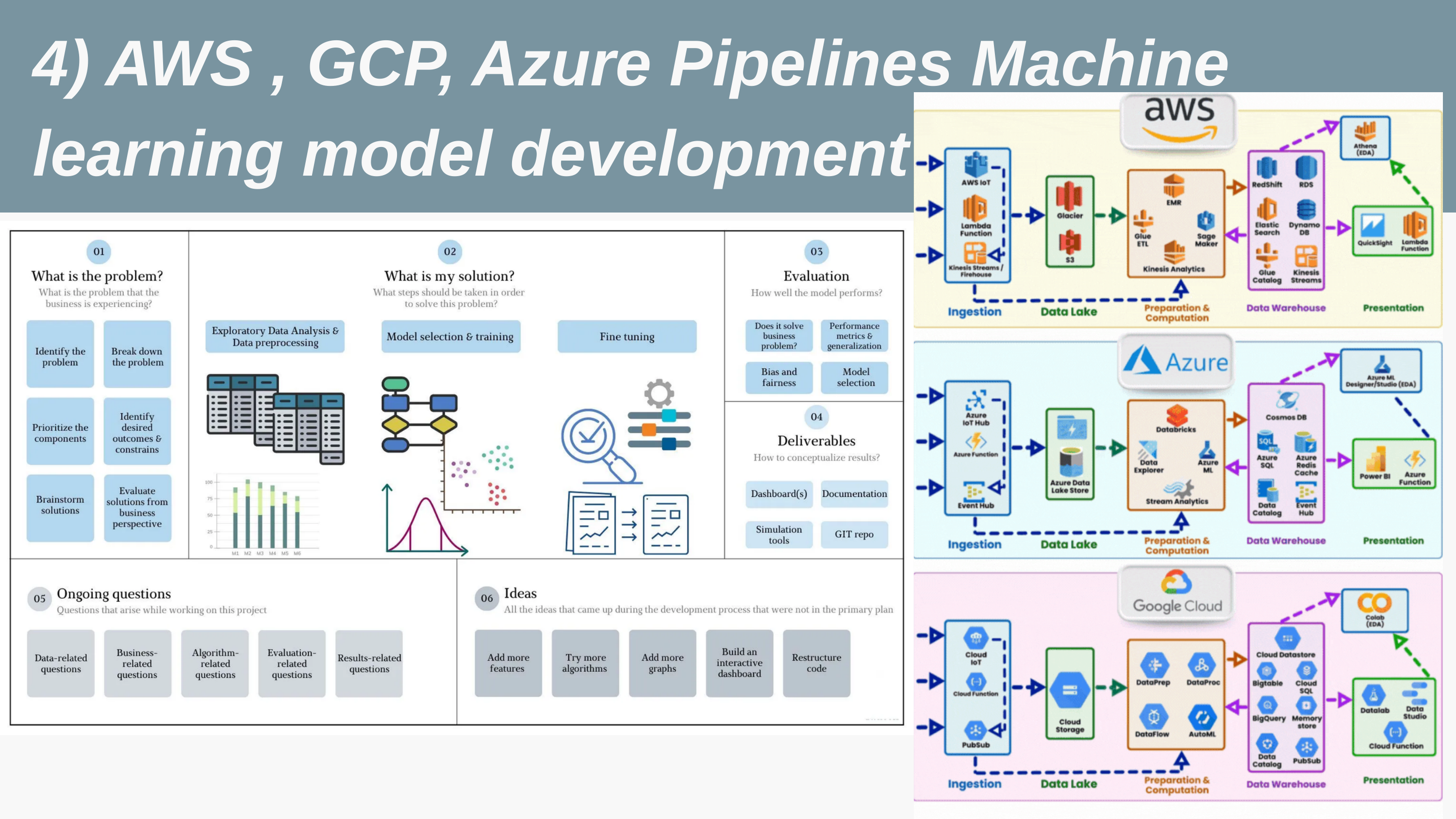

4) AWS , GCP, Azure Pipelines Machine learning model development